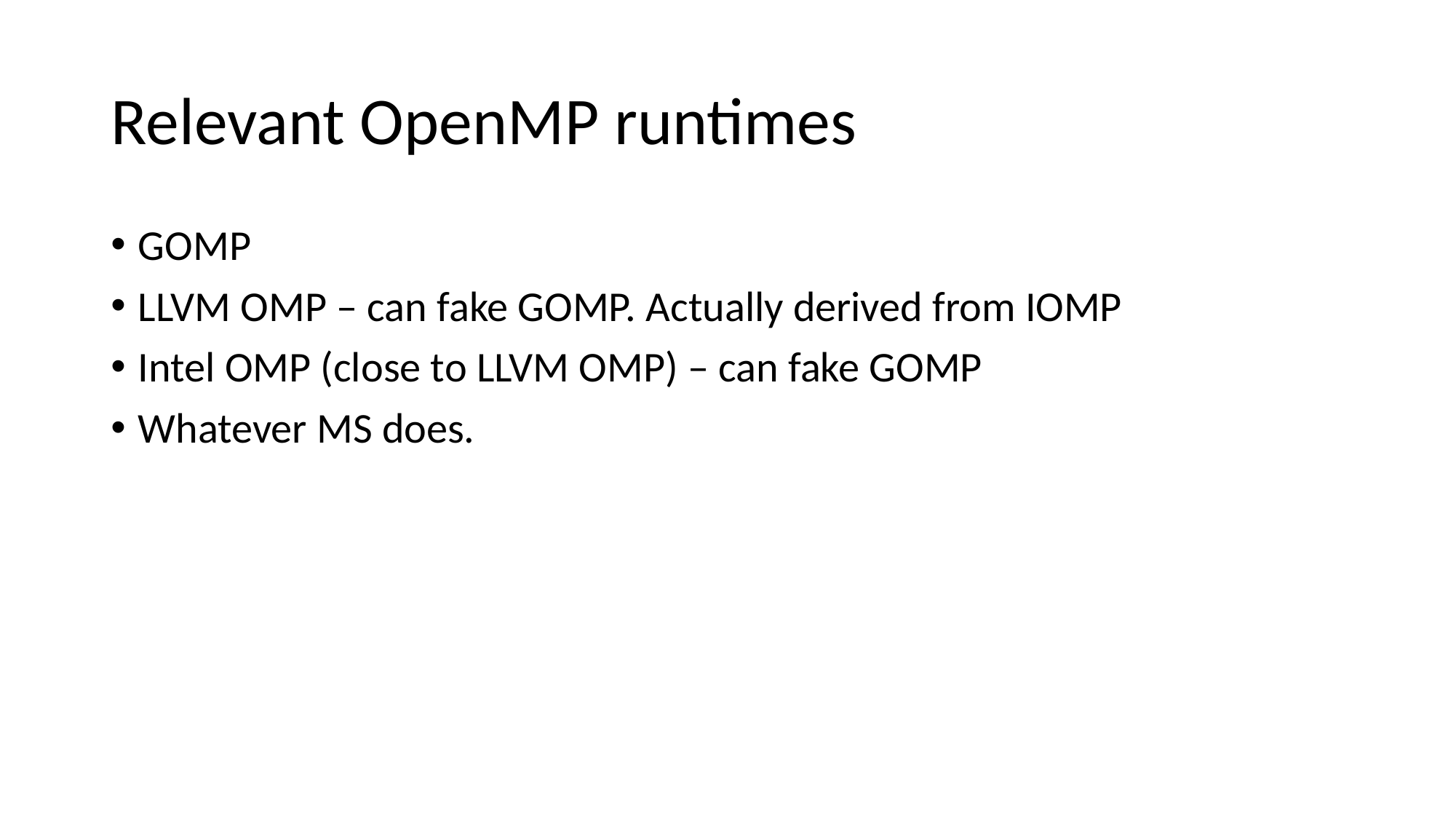

# Relevant OpenMP runtimes
GOMP
LLVM OMP – can fake GOMP. Actually derived from IOMP
Intel OMP (close to LLVM OMP) – can fake GOMP
Whatever MS does.